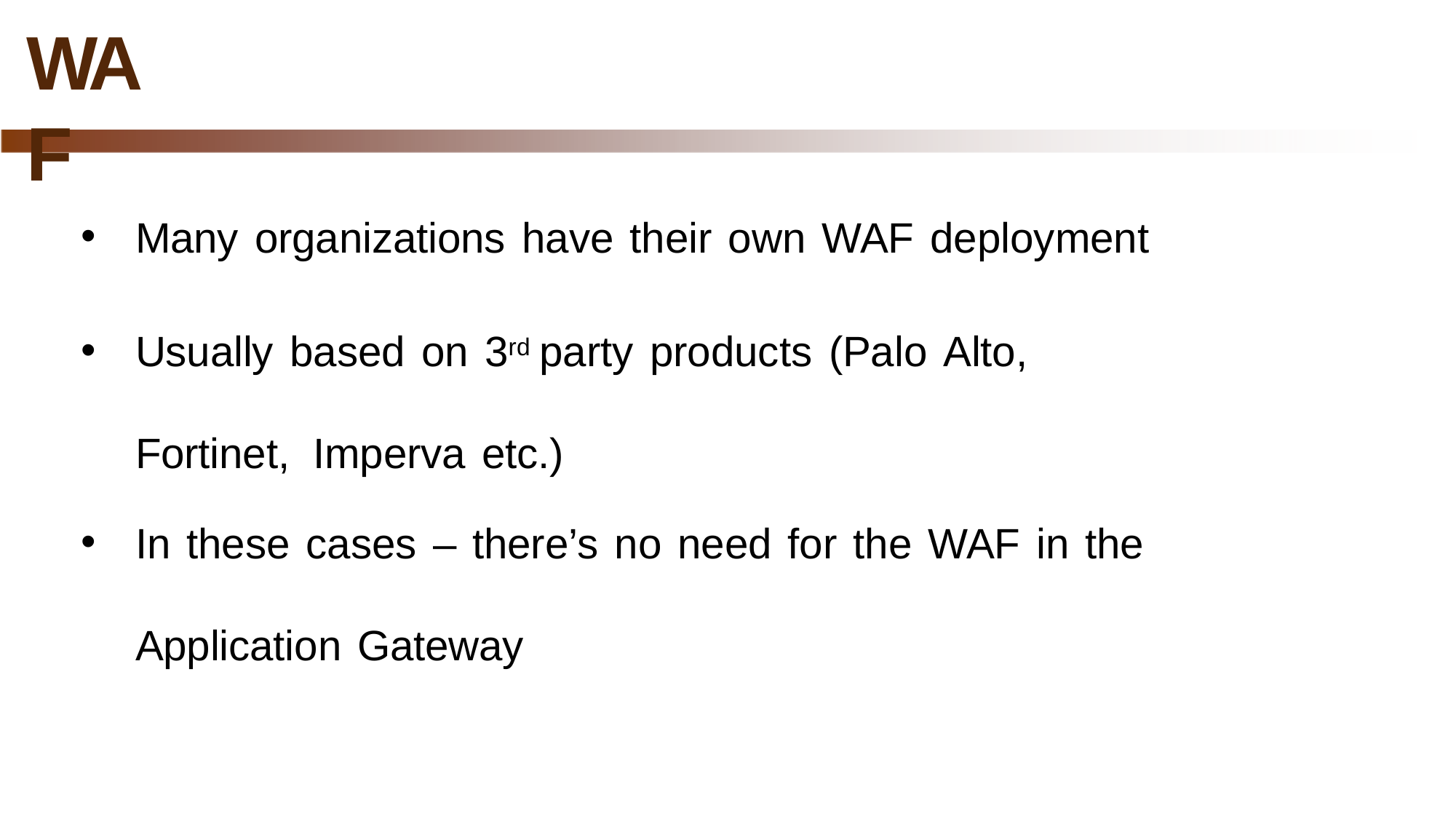

# WAF
Many organizations have their own WAF deployment
Usually based on 3rd party products (Palo Alto, Fortinet,  Imperva etc.)

In these cases – there’s no need for the WAF in the

Application Gateway